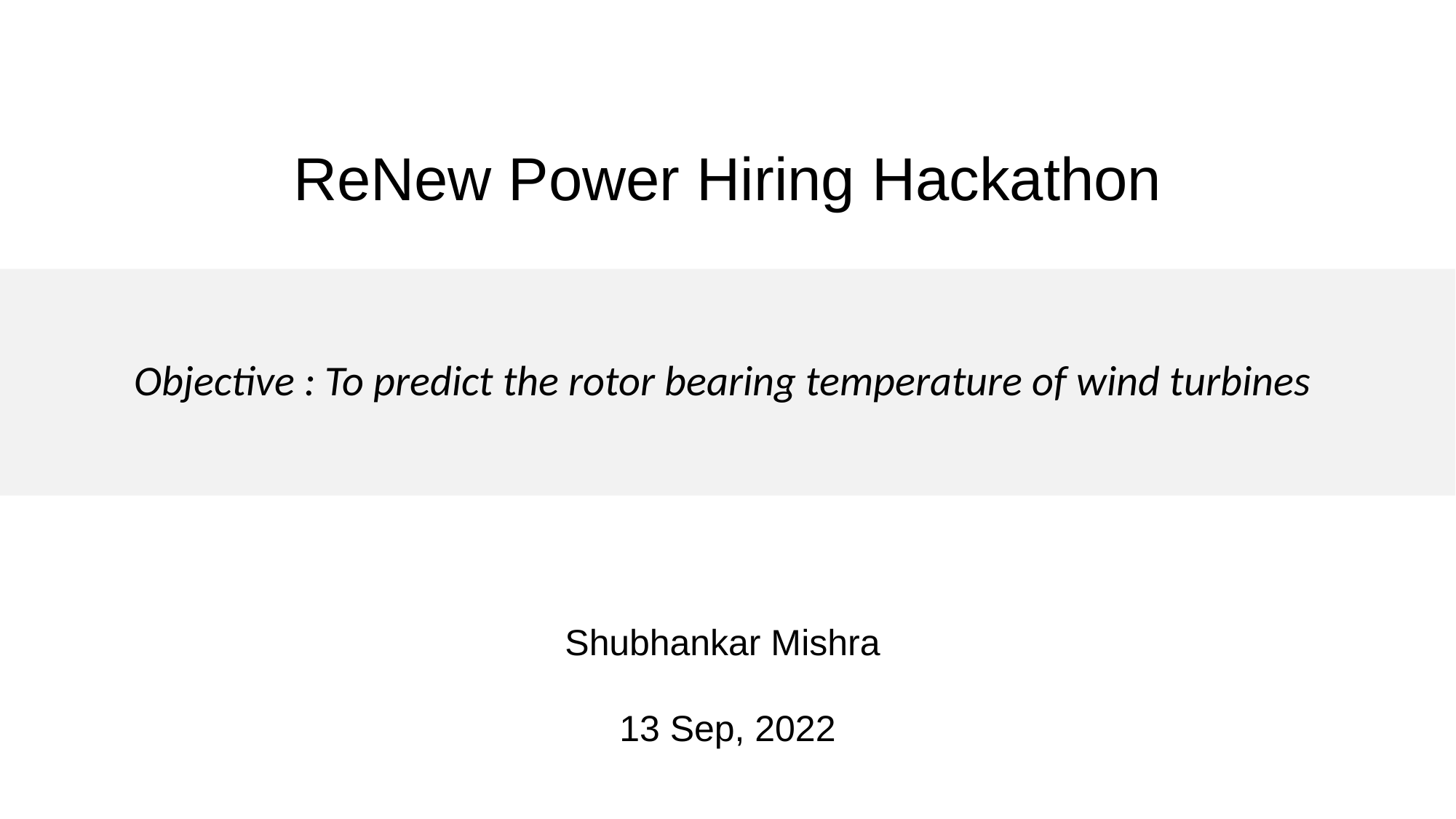

# ReNew Power Hiring Hackathon
Objective : To predict the rotor bearing temperature of wind turbines
Shubhankar Mishra

13 Sep, 2022